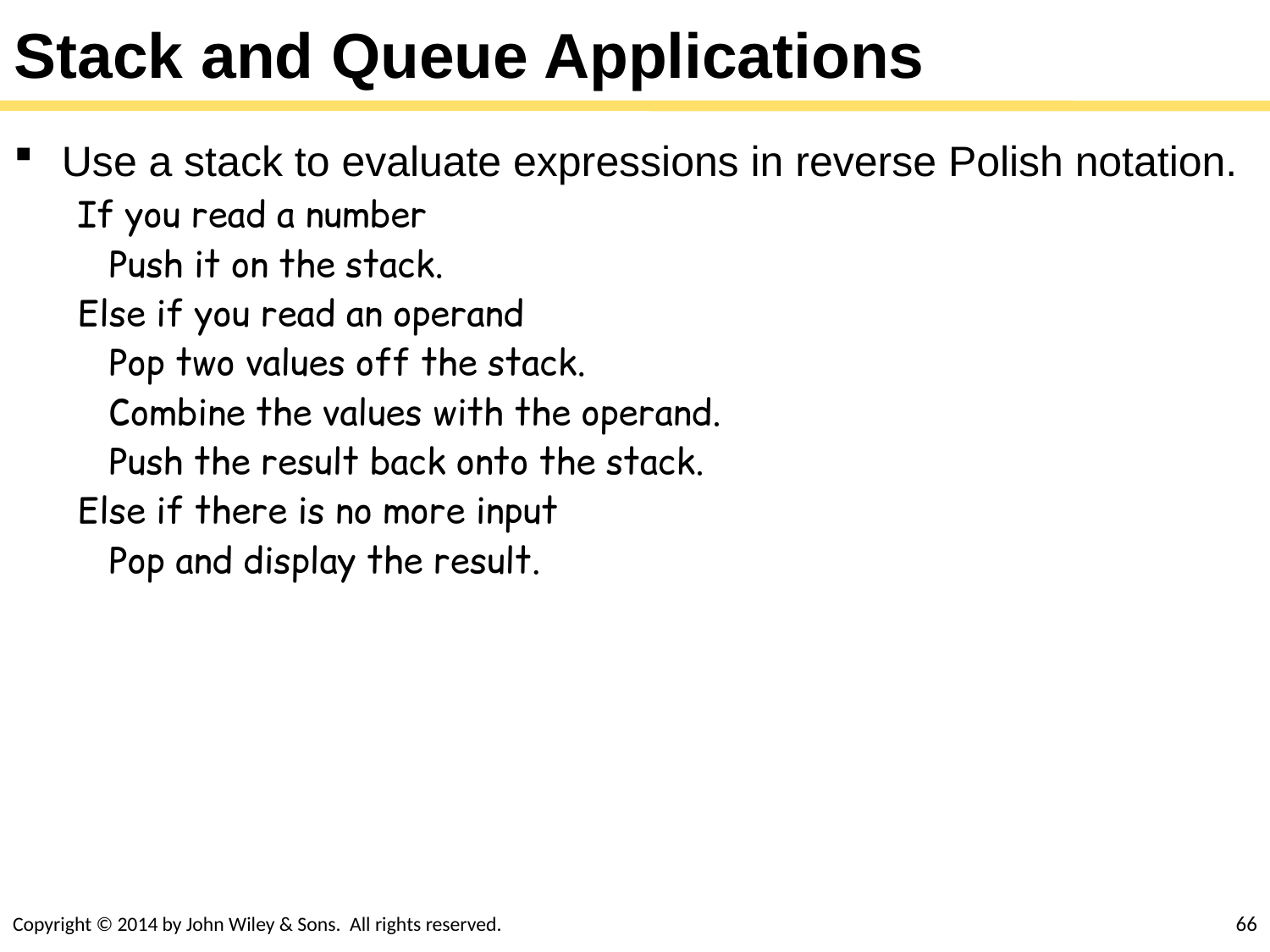

# Stack and Queue Applications
Use a stack to evaluate expressions in reverse Polish notation.
If you read a number
   Push it on the stack.
Else if you read an operand
   Pop two values off the stack.
   Combine the values with the operand.
   Push the result back onto the stack.
Else if there is no more input
   Pop and display the result.